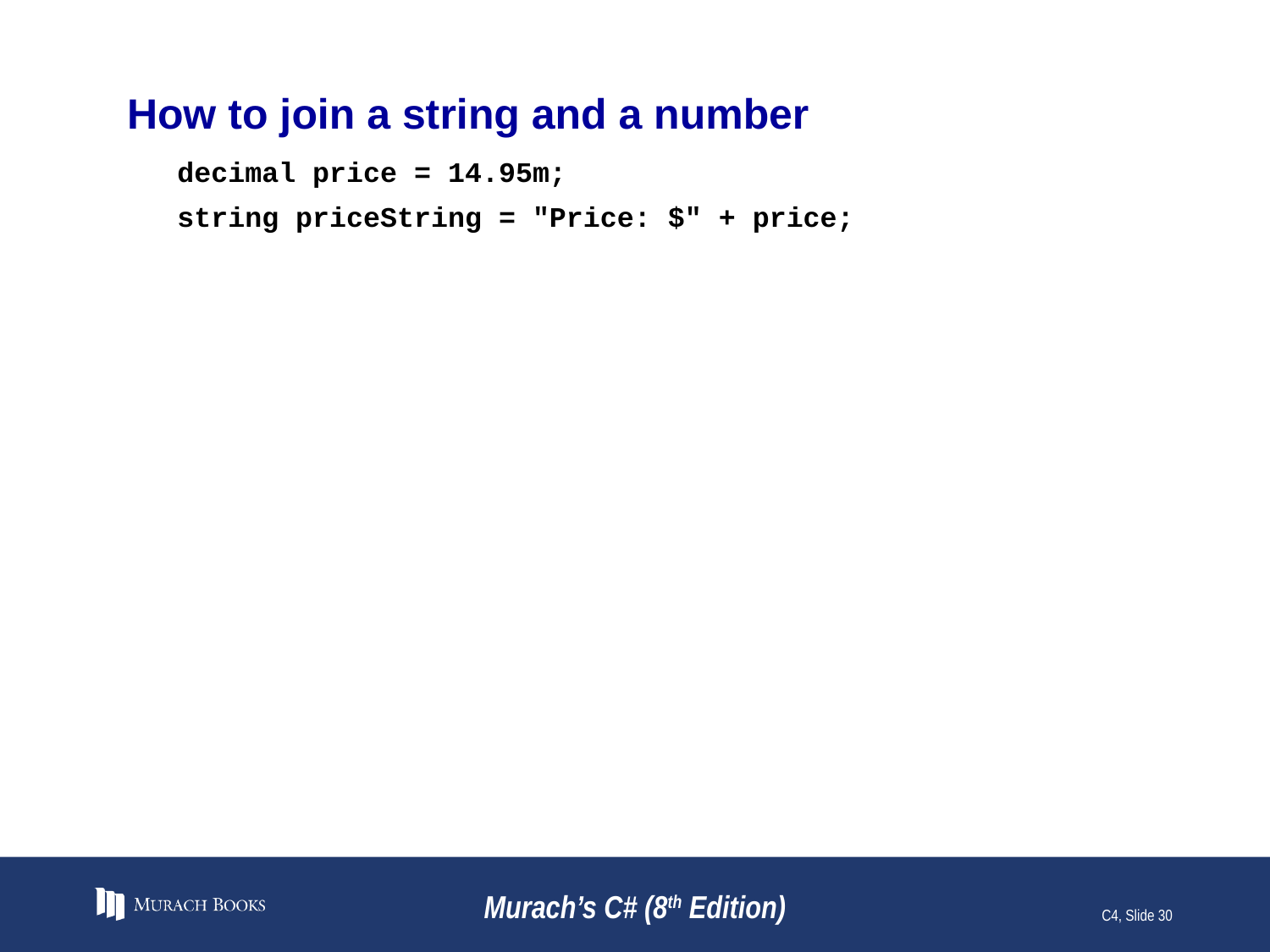

# How to join a string and a number
decimal price = 14.95m;
string priceString = "Price: $" + price;

Murach’s C# (8th Edition)

C4, Slide 30